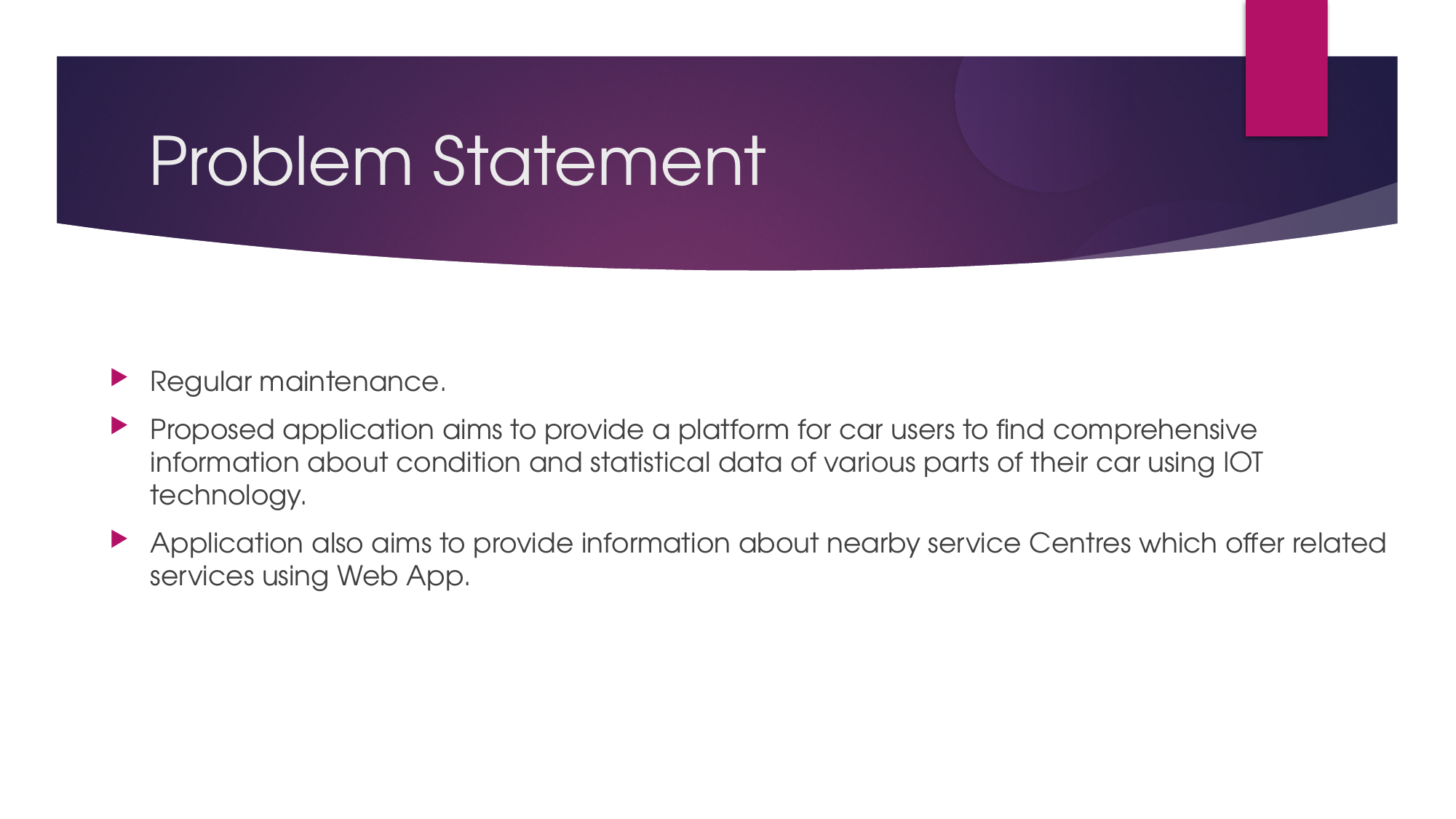

Problem Statement
Regular maintenance.
Proposed application aims to provide a platform for car users to find comprehensive information about condition and statistical data of various parts of their car using IOT technology.
Application also aims to provide information about nearby service Centres which offer related services using Web App.